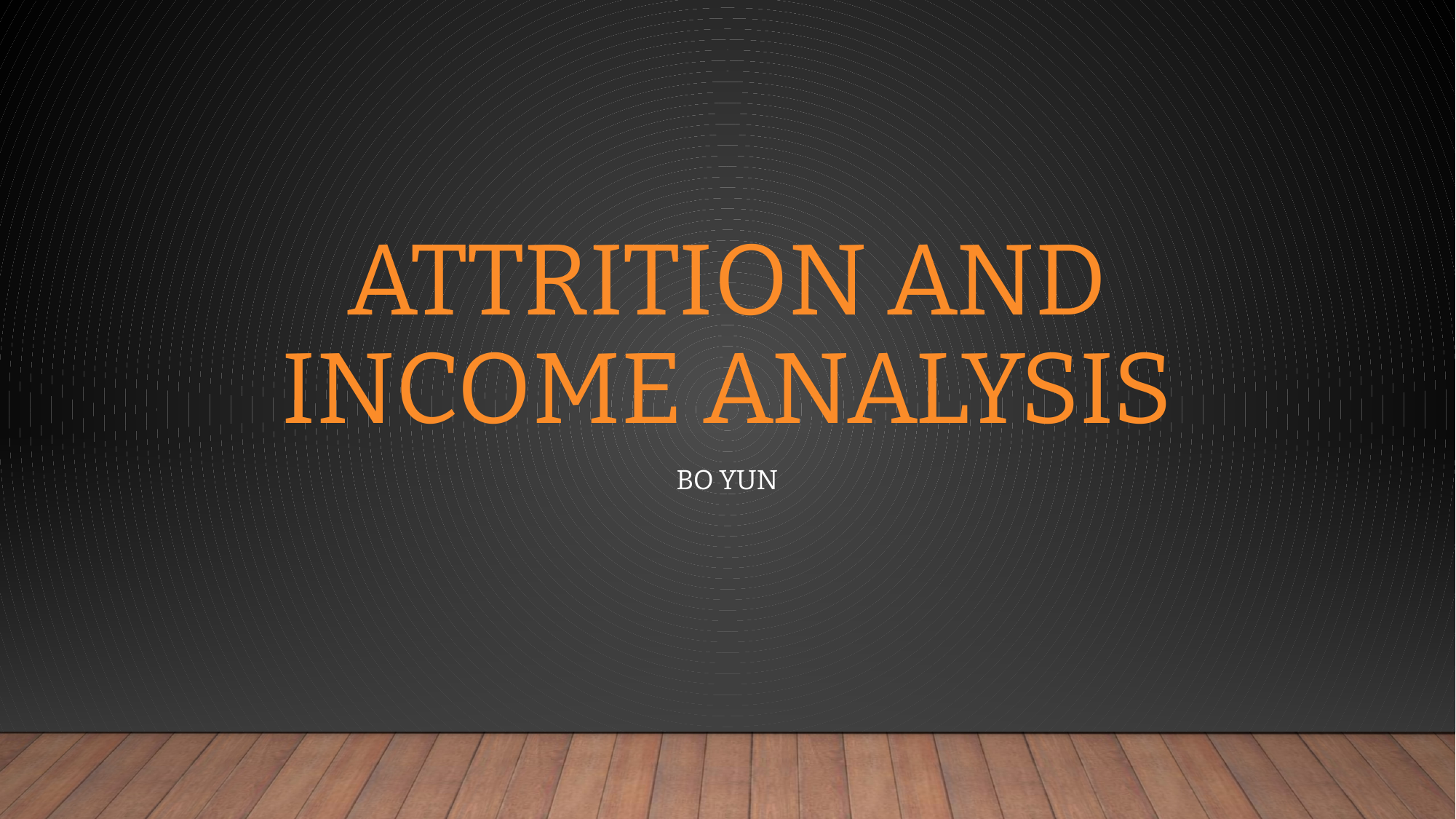

# Attrition and Income analysis
Bo Yun